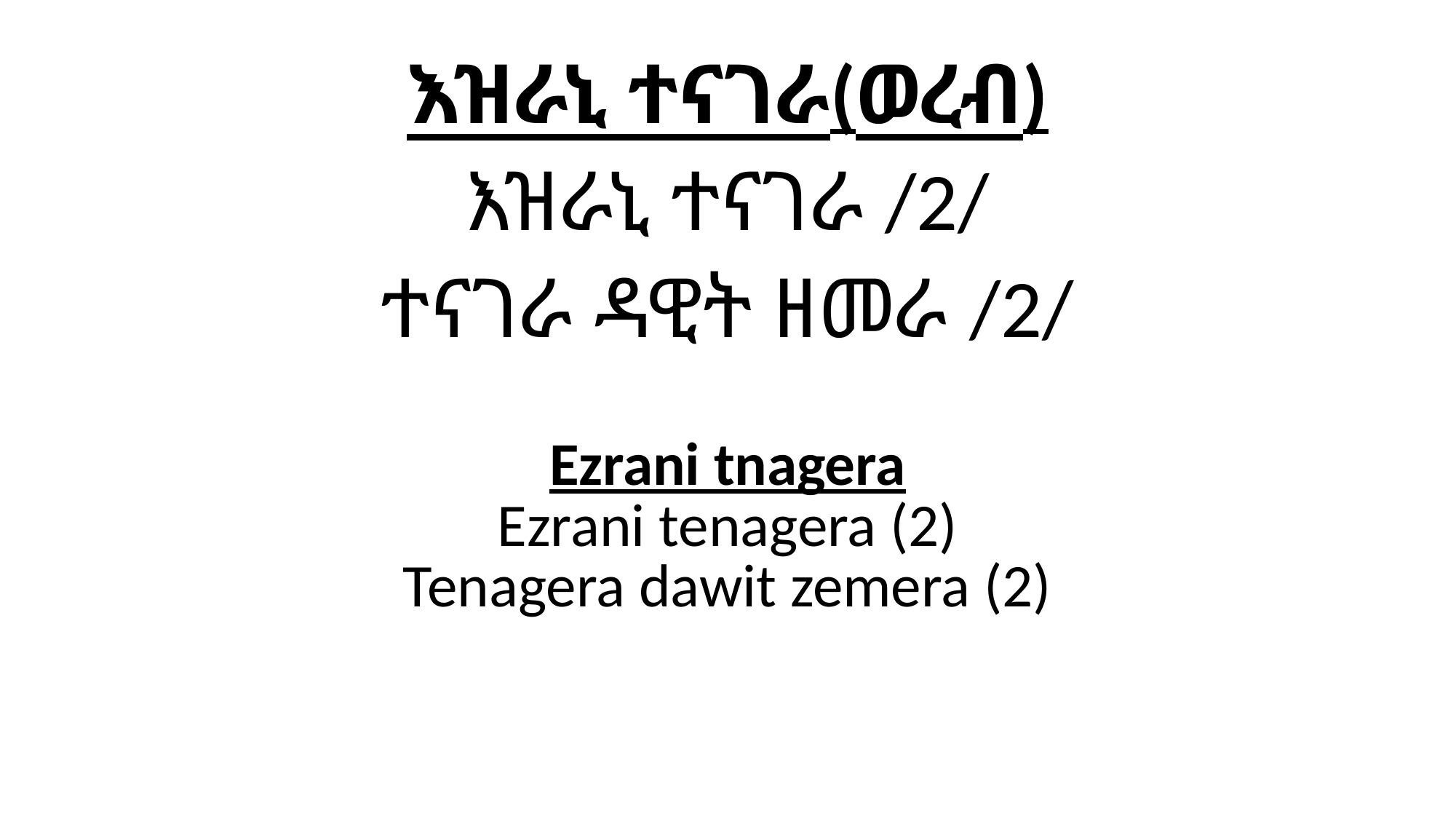

| እዝራኒ ተናገራ(ወረብ) እዝራኒ ተናገራ /2/ ተናገራ ዳዊት ዘመራ /2/ |
| --- |
| Ezrani tnagera Ezrani tenagera (2) Tenagera dawit zemera (2) |